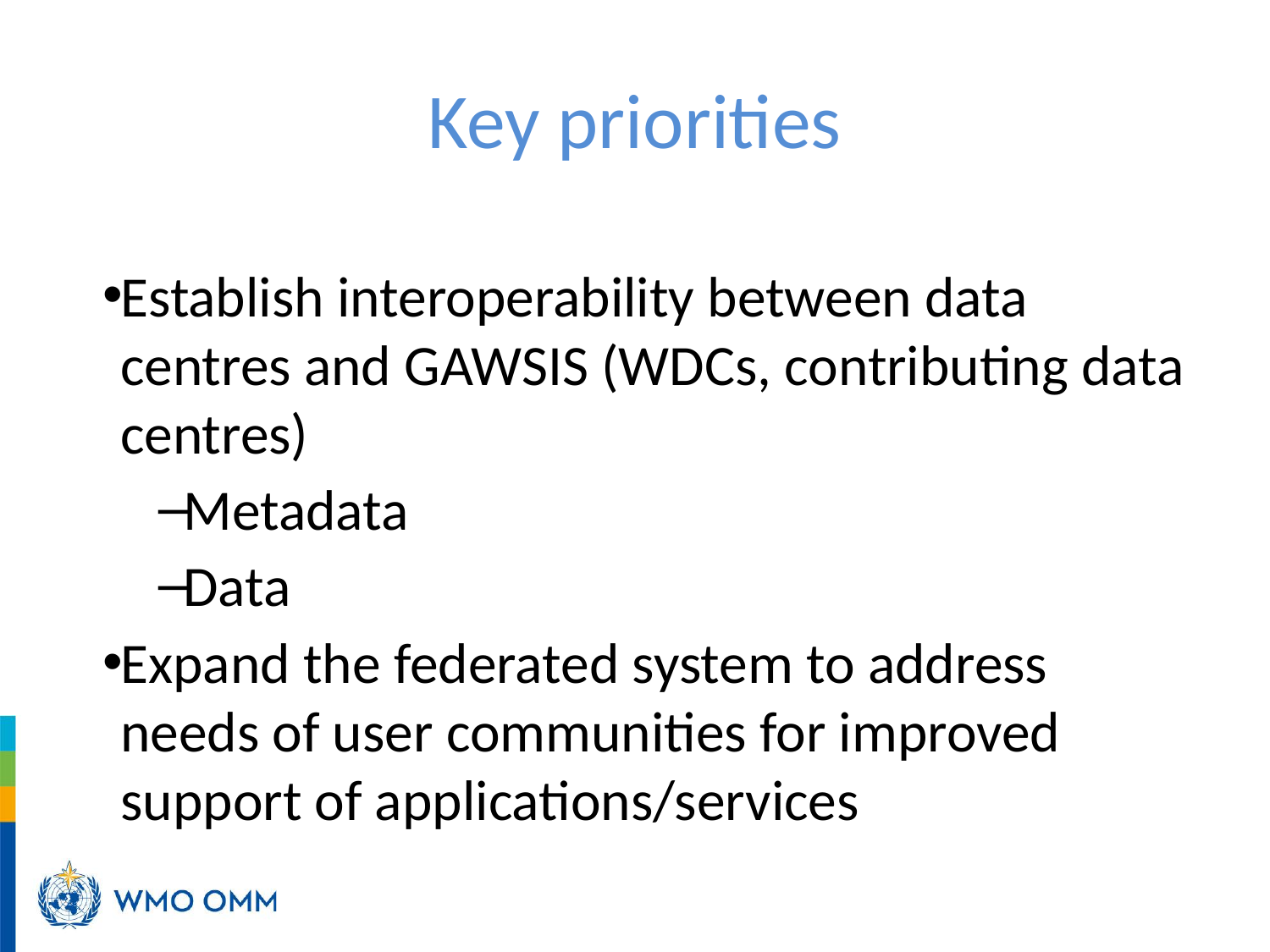

# Key priorities

Establish interoperability between data centres and GAWSIS (WDCs, contributing data centres)
Metadata
Data
Expand the federated system to address needs of user communities for improved support of applications/services